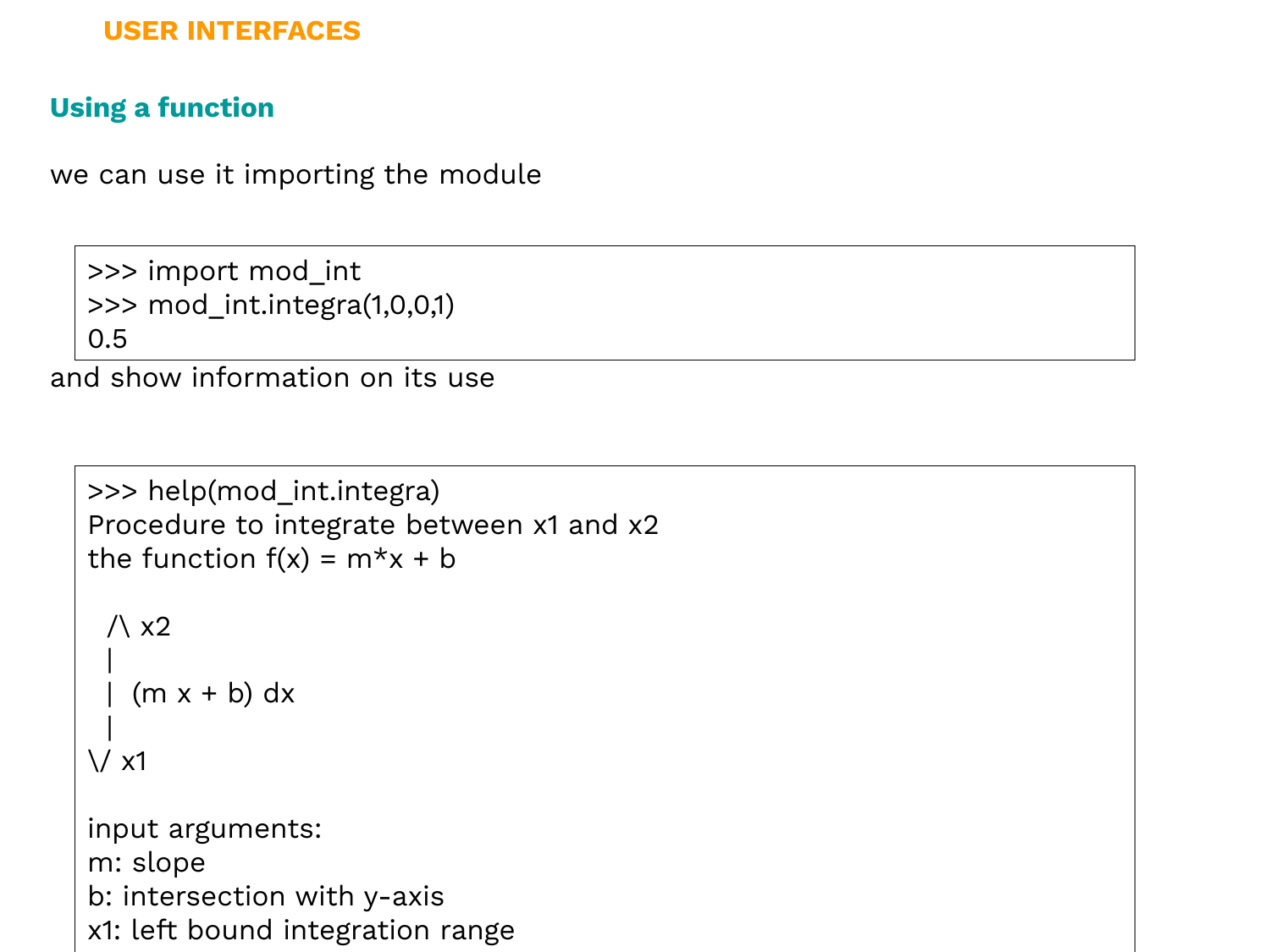

USER INTERFACES
Using a function

we can use it importing the module

and show information on its use

>>> import mod_int
>>> mod_int.integra(1,0,0,1)
0.5
>>> help(mod_int.integra)
Procedure to integrate between x1 and x2
the function f(x) = m*x + b

  /\ x2
  |
  |  (m x + b) dx
  |
\/ x1

input arguments:
m: slope
b: intersection with y-axis
x1: left bound integration range
x2: right bound integration range